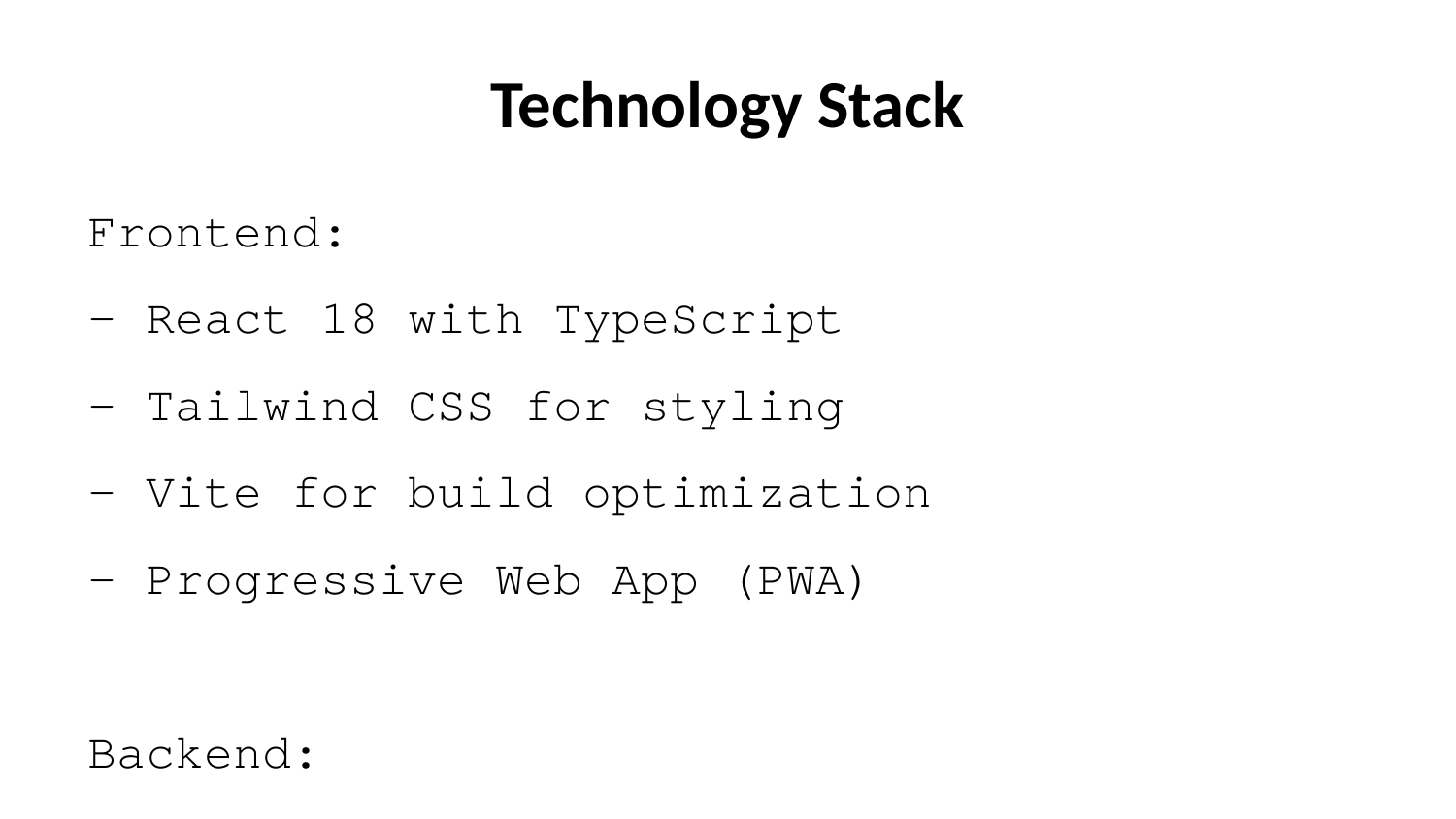

# Technology Stack
Frontend:
- React 18 with TypeScript
- Tailwind CSS for styling
- Vite for build optimization
- Progressive Web App (PWA)

Backend:
- Vercel Serverless Functions
- Node.js 18.x runtime
- PostgreSQL with Prisma ORM
- JWT authentication

Infrastructure:
- Vercel hosting platform
- Prisma Cloud database
- CDN for global distribution
- SSL/TLS encryption